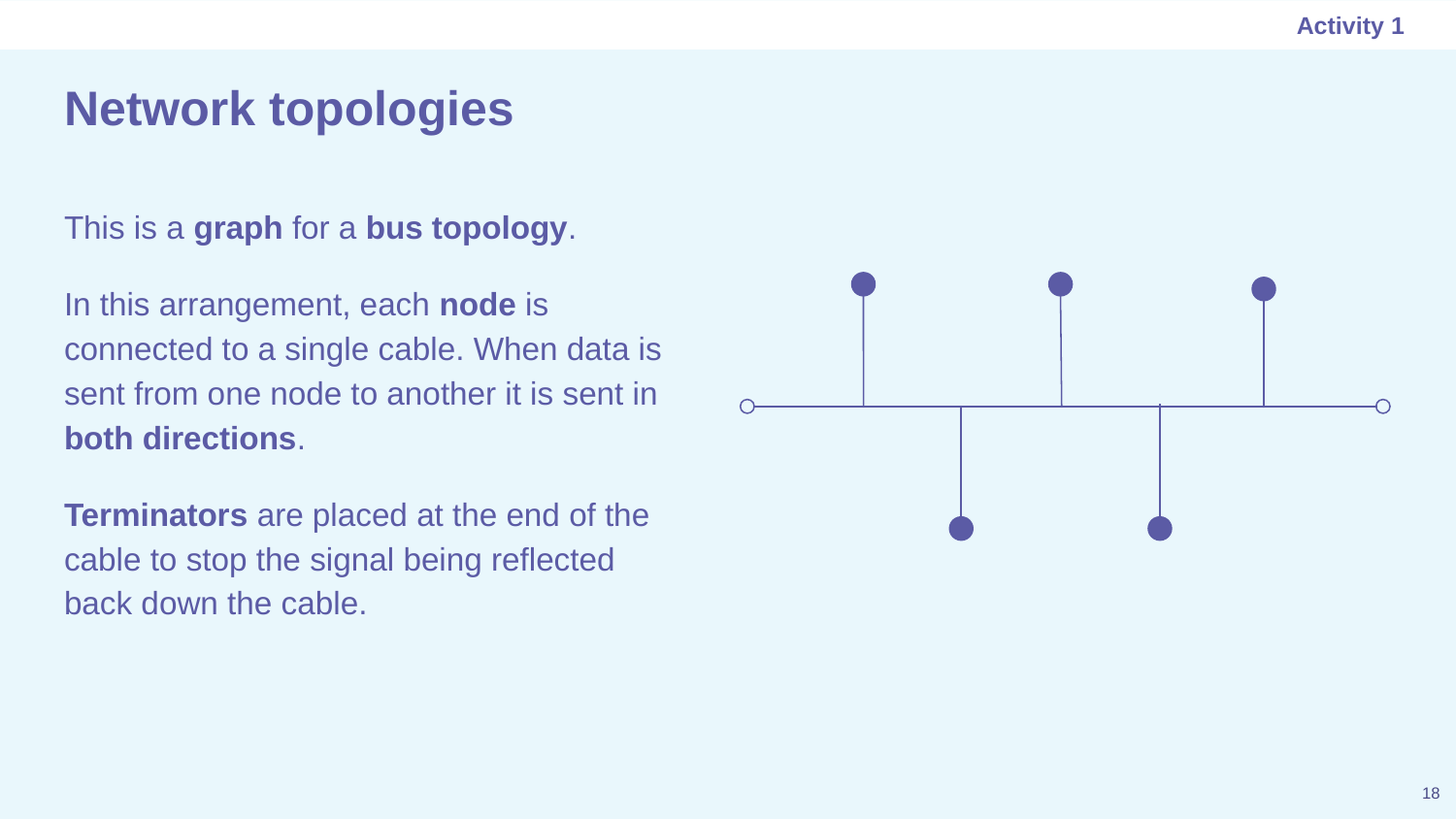

Activity 1
# Network topologies
This is a graph for a bus topology.
In this arrangement, each node is connected to a single cable. When data is sent from one node to another it is sent in both directions.
Terminators are placed at the end of the cable to stop the signal being reflected back down the cable.

18